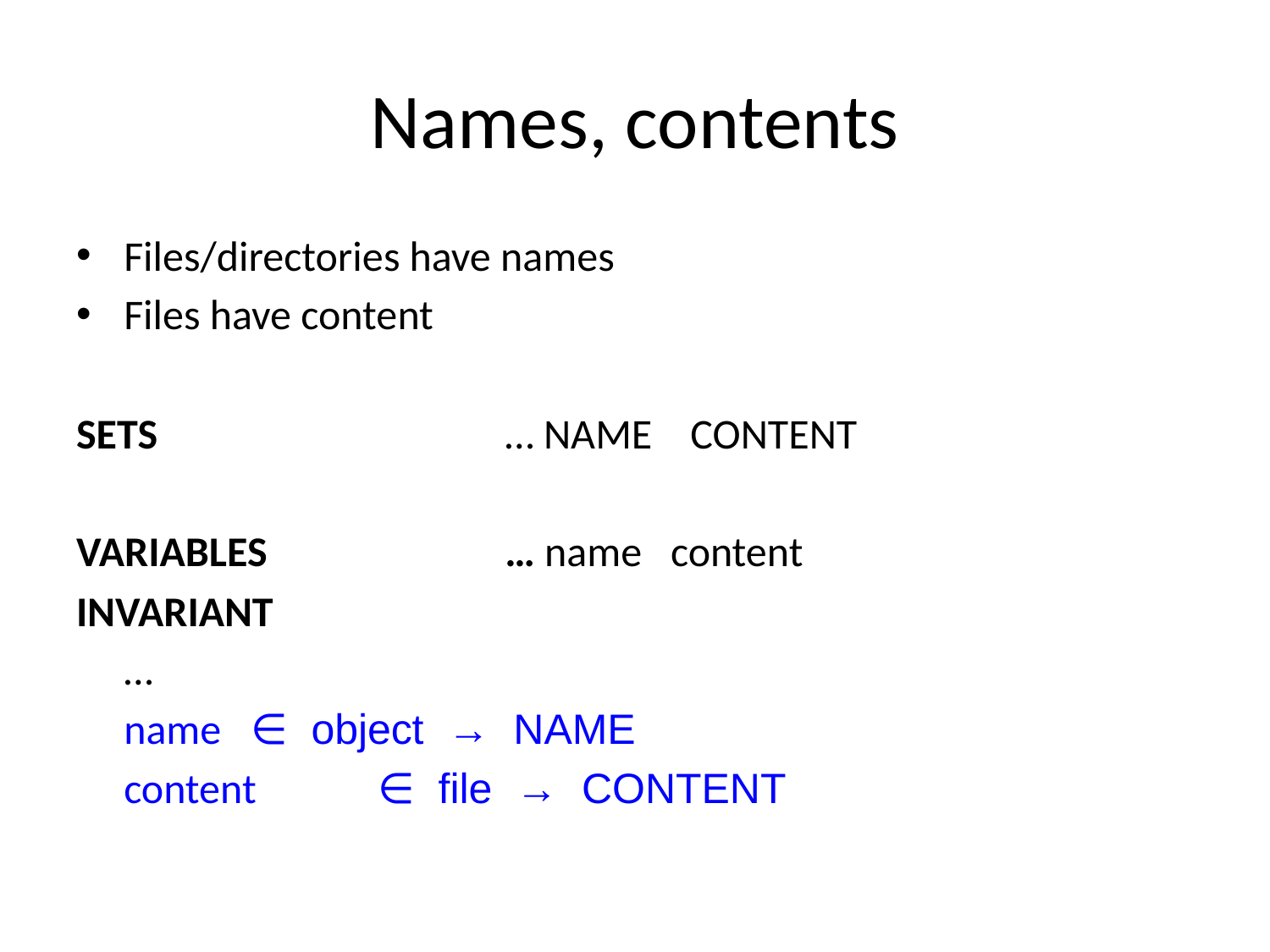

# Names, contents
Files/directories have names
Files have content

SETS 			… NAME    CONTENT

VARIABLES		… name   content
INVARIANT
	…
	name  	∈  object  →  NAME
	content 	∈  file  →  CONTENT